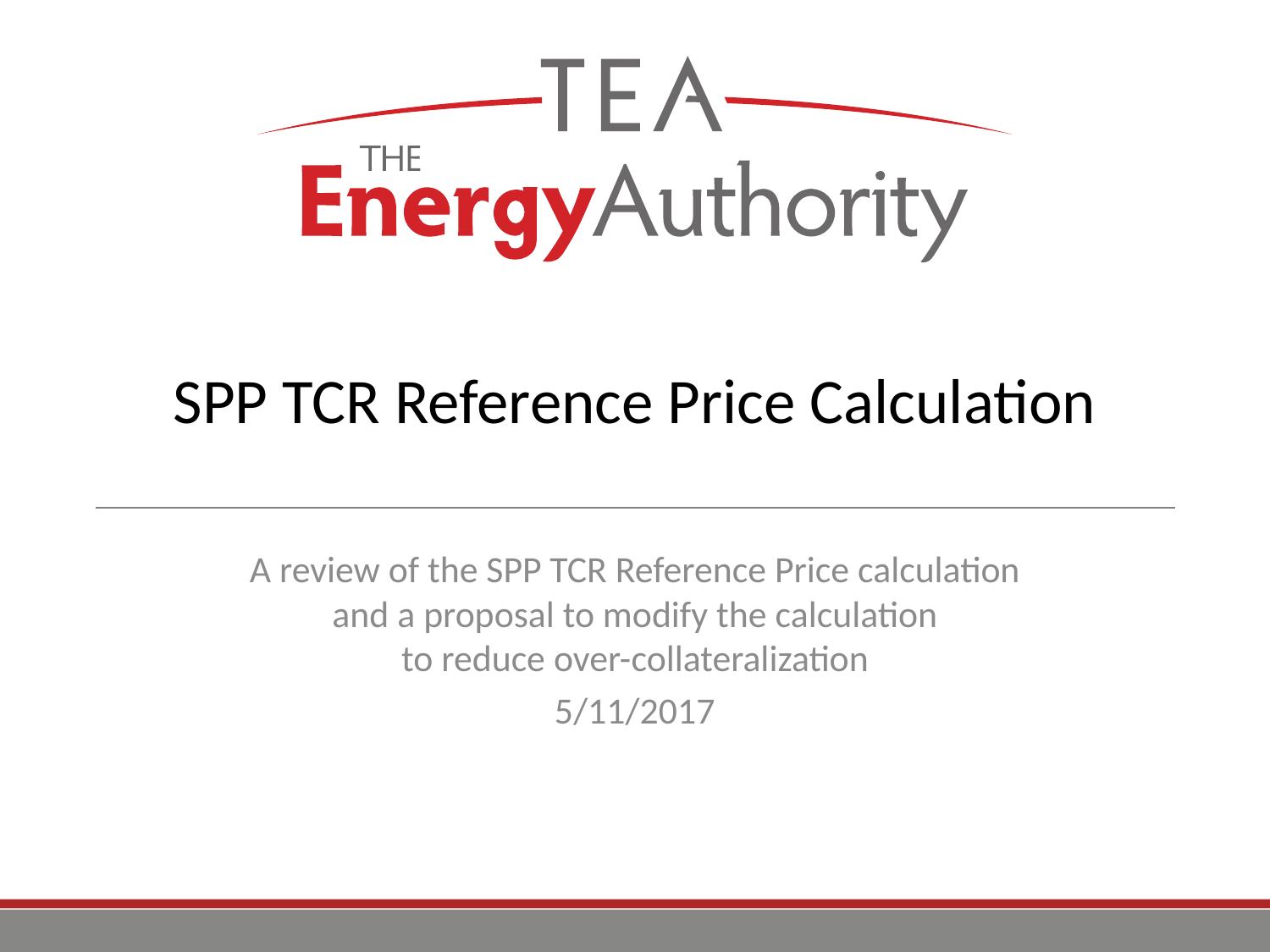

# SPP TCR Reference Price Calculation
A review of the SPP TCR Reference Price calculation
and a proposal to modify the calculation
to reduce over-collateralization
5/11/2017